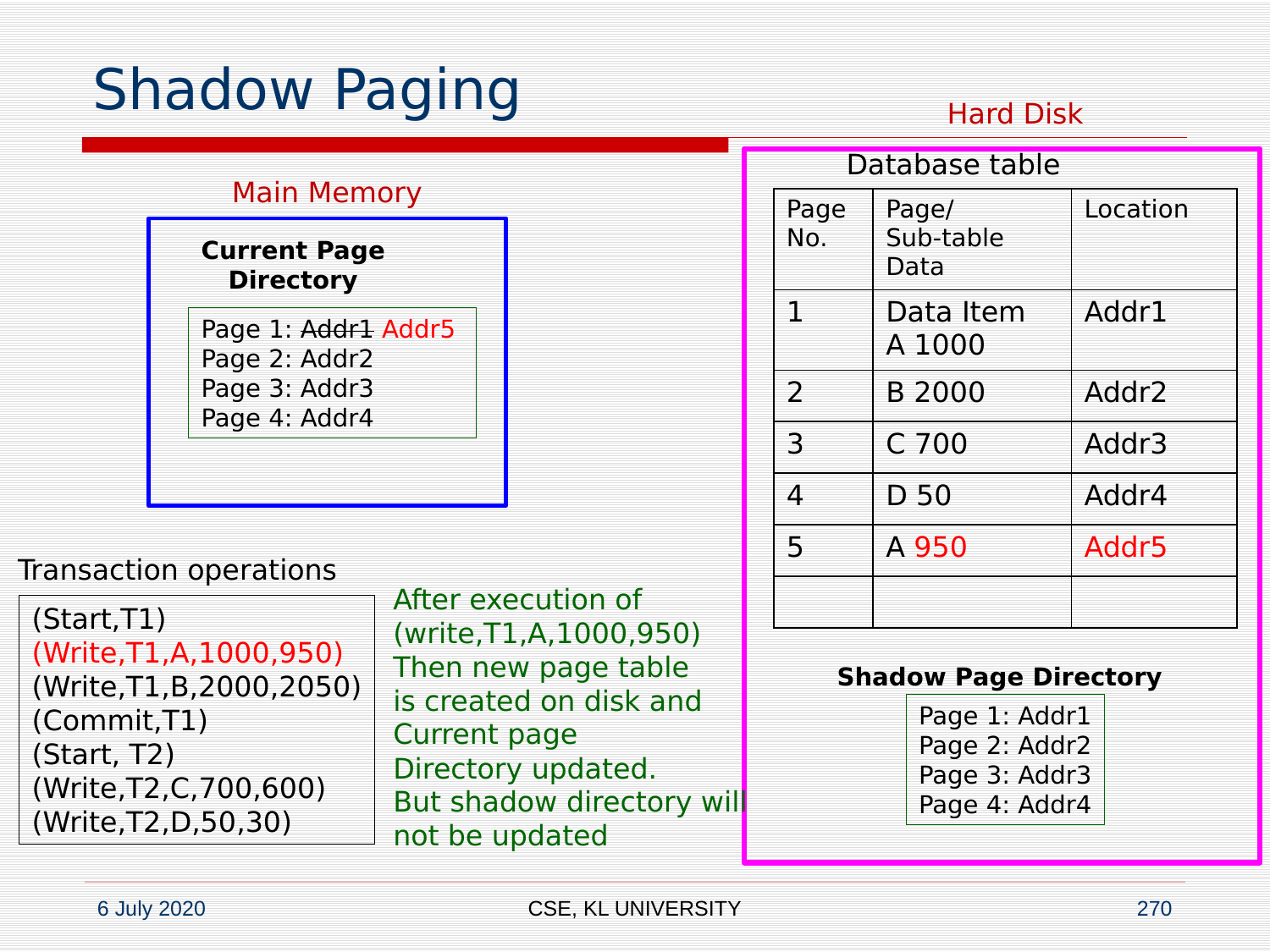

# Shadow Paging
Hard Disk
Database table

Main Memory
| PageNo. | Page/ Sub-table Data | Location |
| --- | --- | --- |
| 1 | Data Item A 1000 | Addr1 |
| 2 | B 2000 | Addr2 |
| 3 | C 700 | Addr3 |
| 4 | D 50 | Addr4 |
| 5 | A 950 | Addr5 |
|  |  |  |

Current Page
Directory
Page 1: Addr1 Addr5
Page 2: Addr2
Page 3: Addr3
Page 4: Addr4
Transaction operations
After execution of
(write,T1,A,1000,950)
Then new page table
is created on disk and
Current page
Directory updated.
But shadow directory will
not be updated
(Start,T1)
(Write,T1,A,1000,950)
(Write,T1,B,2000,2050)
(Commit,T1)
(Start, T2)
(Write,T2,C,700,600)
(Write,T2,D,50,30)
Shadow Page Directory
Page 1: Addr1
Page 2: Addr2
Page 3: Addr3
Page 4: Addr4
CSE, KL UNIVERSITY
270
6 July 2020